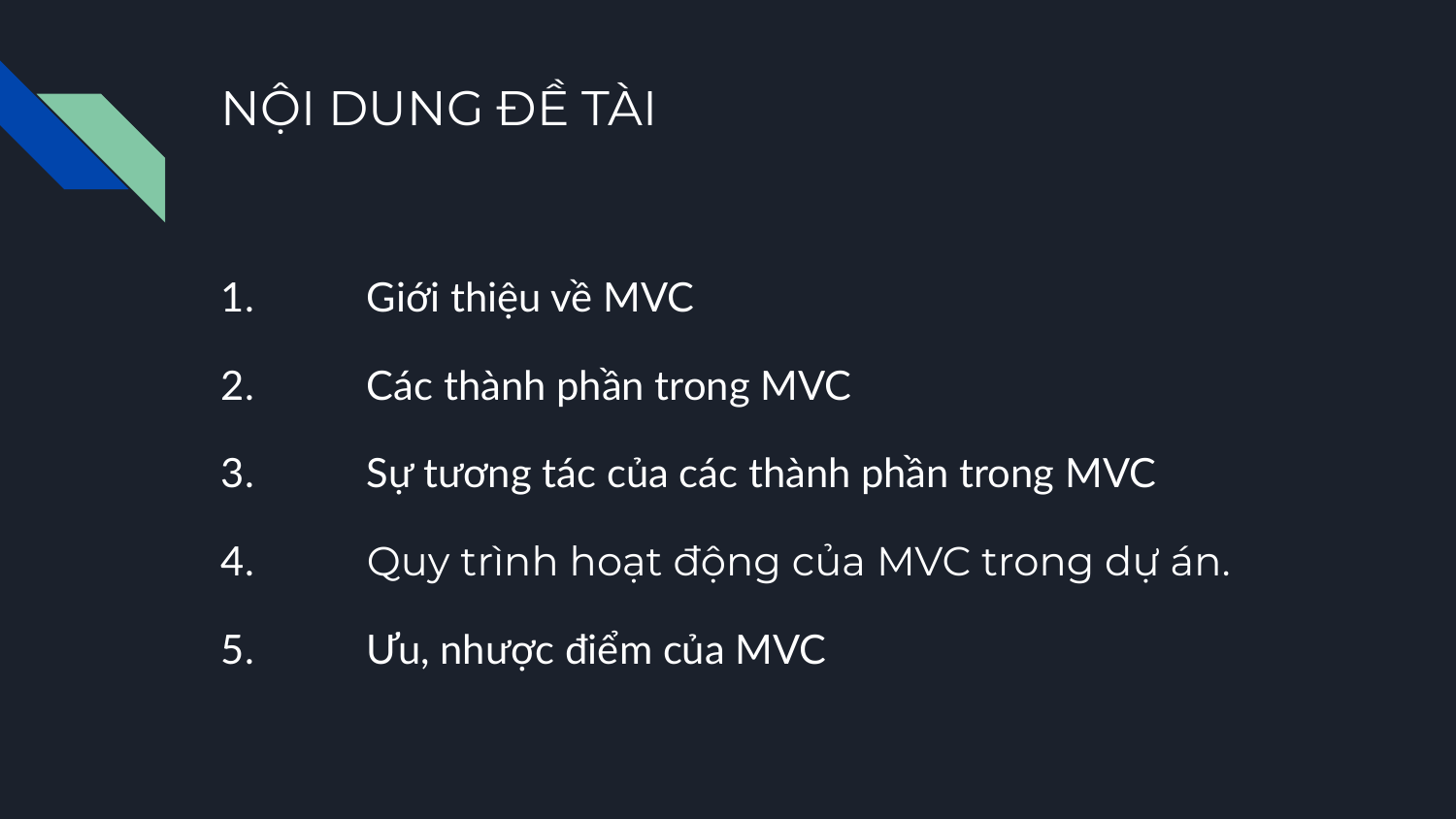

# NỘI DUNG ĐỀ TÀI
1.	Giới thiệu về MVC
2.	Các thành phần trong MVC
3.	Sự tương tác của các thành phần trong MVC
4.	Quy trình hoạt động của MVC trong dự án.
5.	Ưu, nhược điểm của MVC